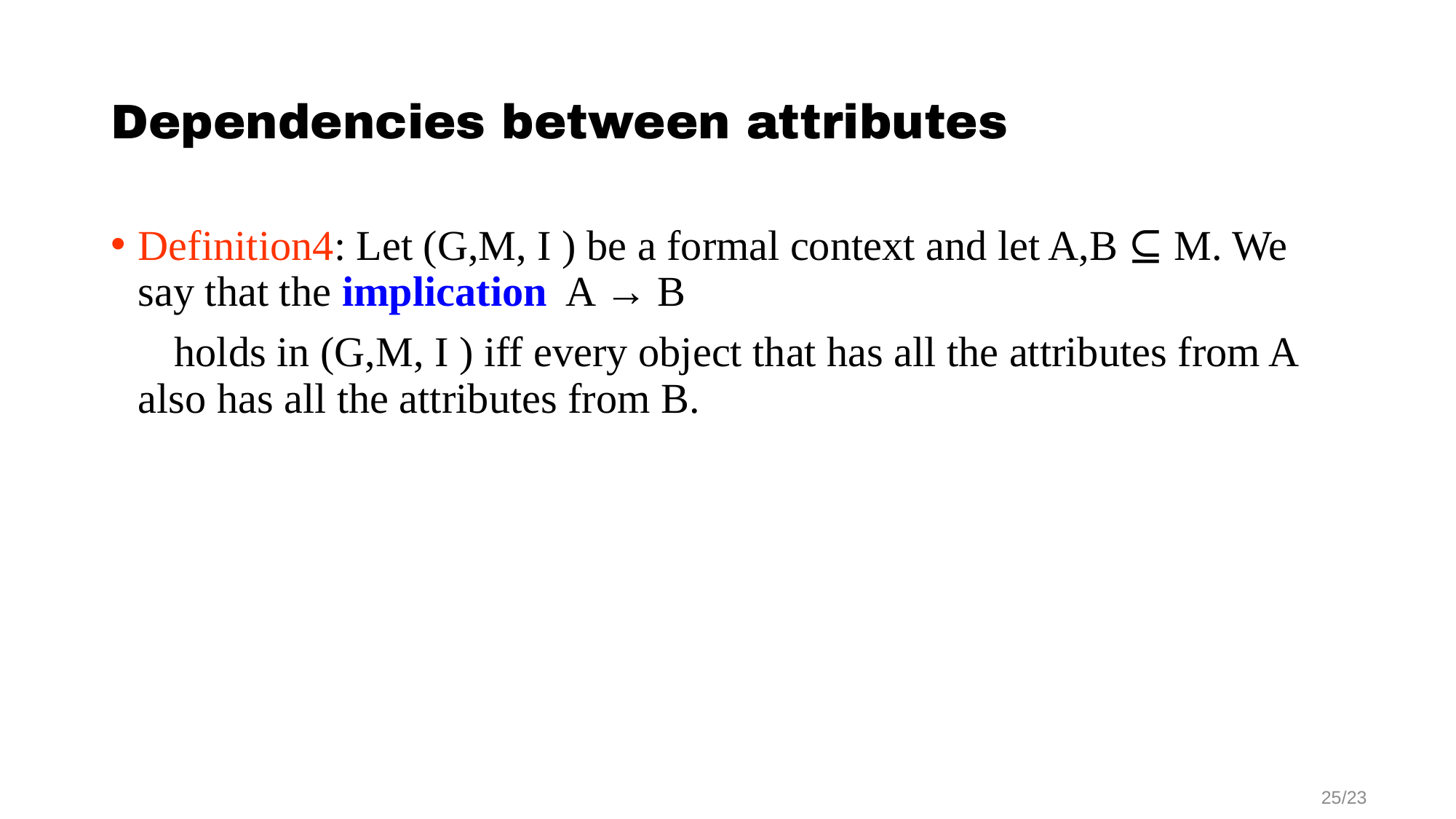

# Dependencies between attributes
Definition4: Let (G,M, I ) be a formal context and let A,B ⊆ M. We say that the implication  A → B
      holds in (G,M, I ) iff every object that has all the attributes from A also has all the attributes from B.

25/23